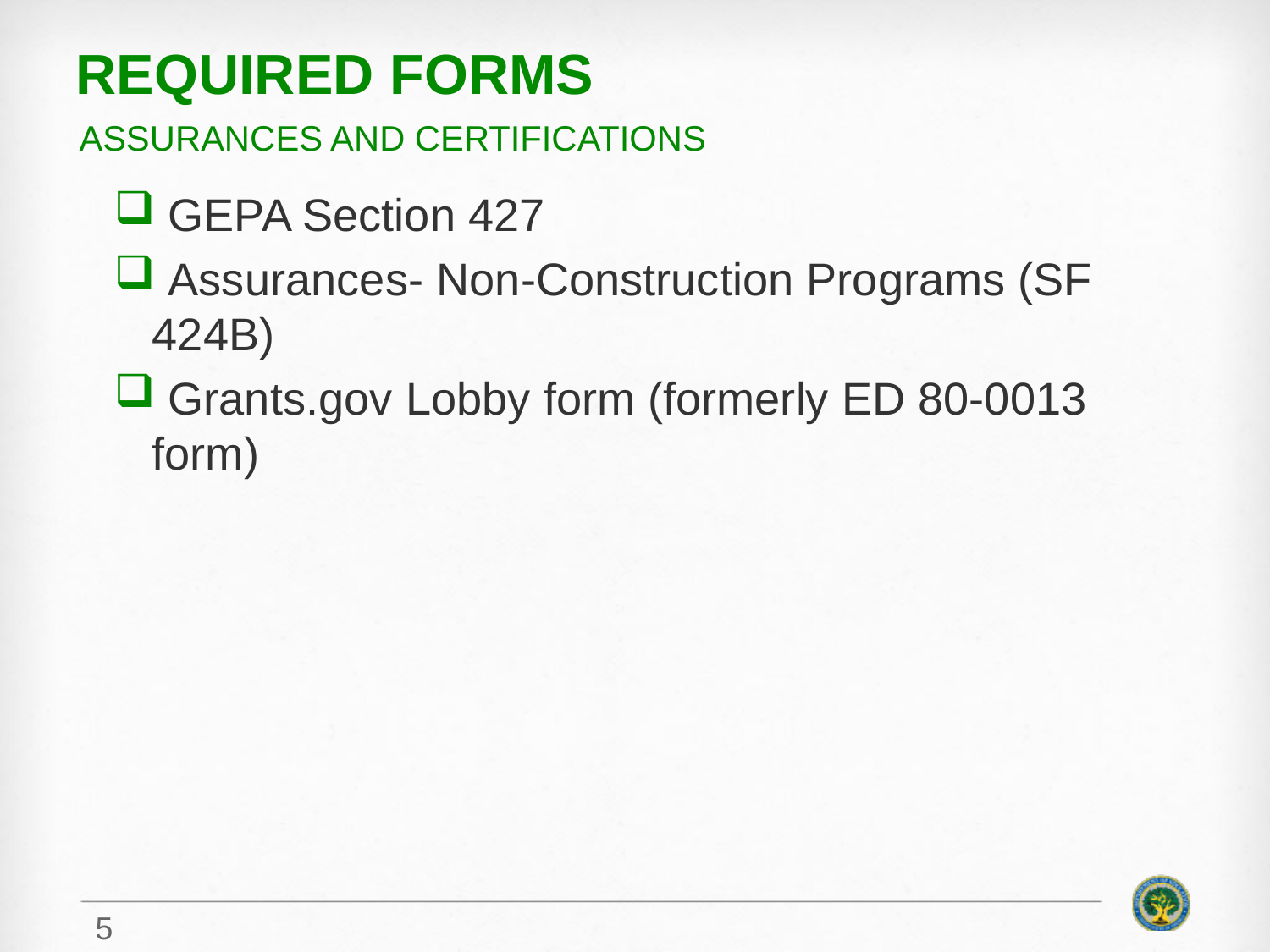

# Required Forms
Assurances and Certifications

 GEPA Section 427
 Assurances- Non-Construction Programs (SF 424B)
 Grants.gov Lobby form (formerly ED 80-0013 form)

5